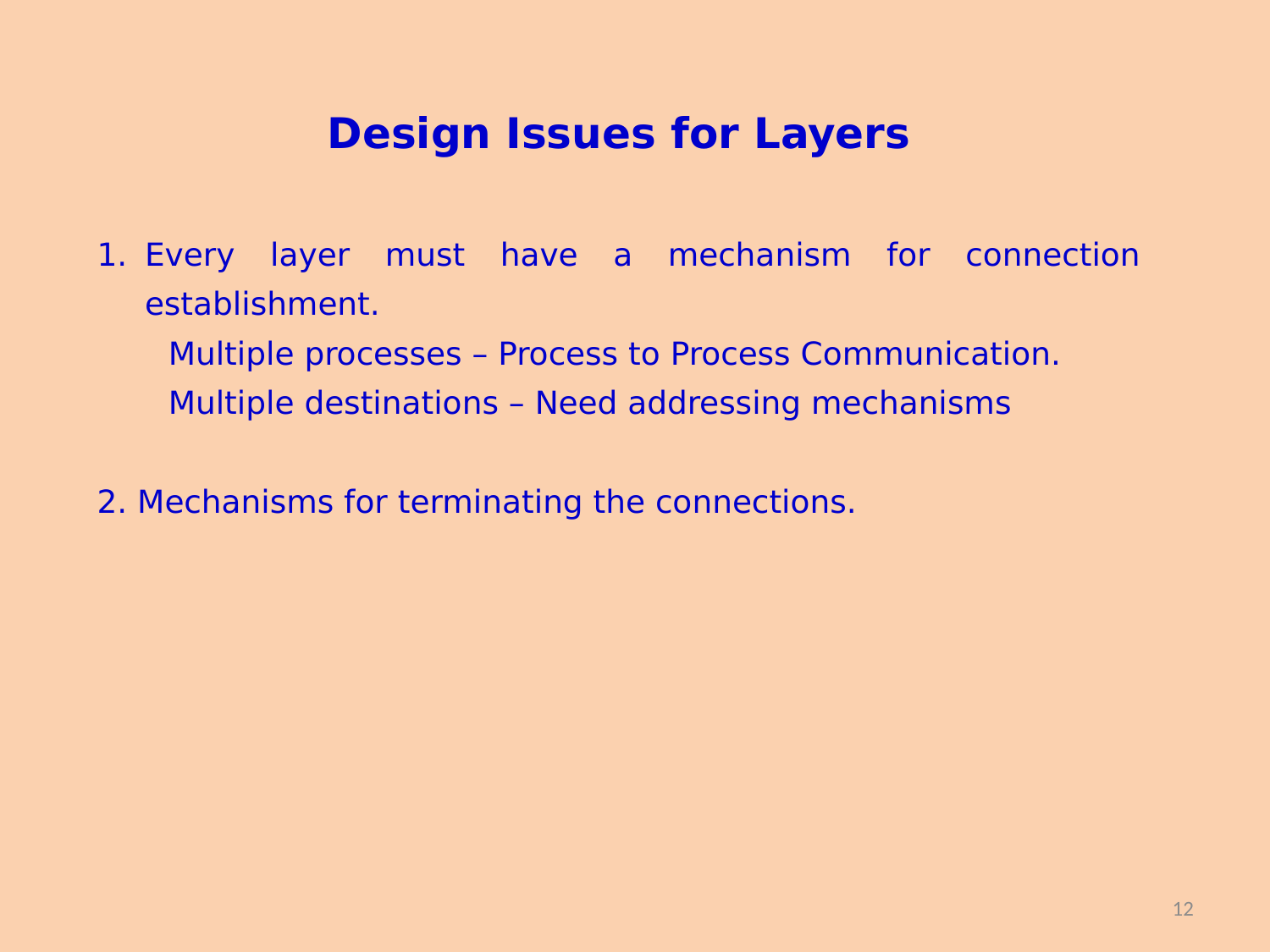

Design Issues for Layers

Every layer must have a mechanism for connection establishment.
       Multiple processes – Process to Process Communication.
       Multiple destinations – Need addressing mechanisms

2. Mechanisms for terminating the connections.
12